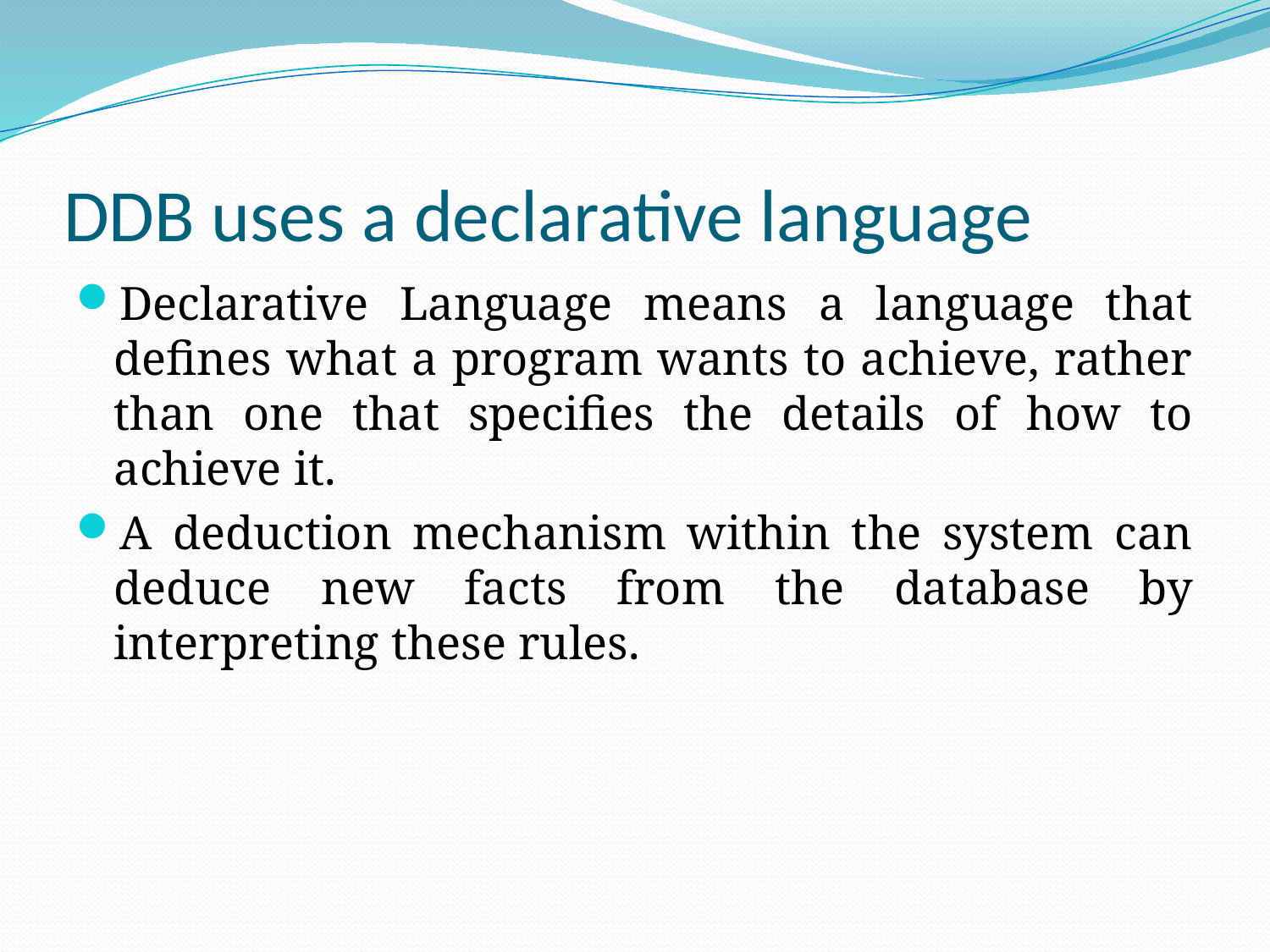

# DDB uses a declarative language
Declarative Language means a language that defines what a program wants to achieve, rather than one that specifies the details of how to achieve it.
A deduction mechanism within the system can deduce new facts from the database by interpreting these rules.